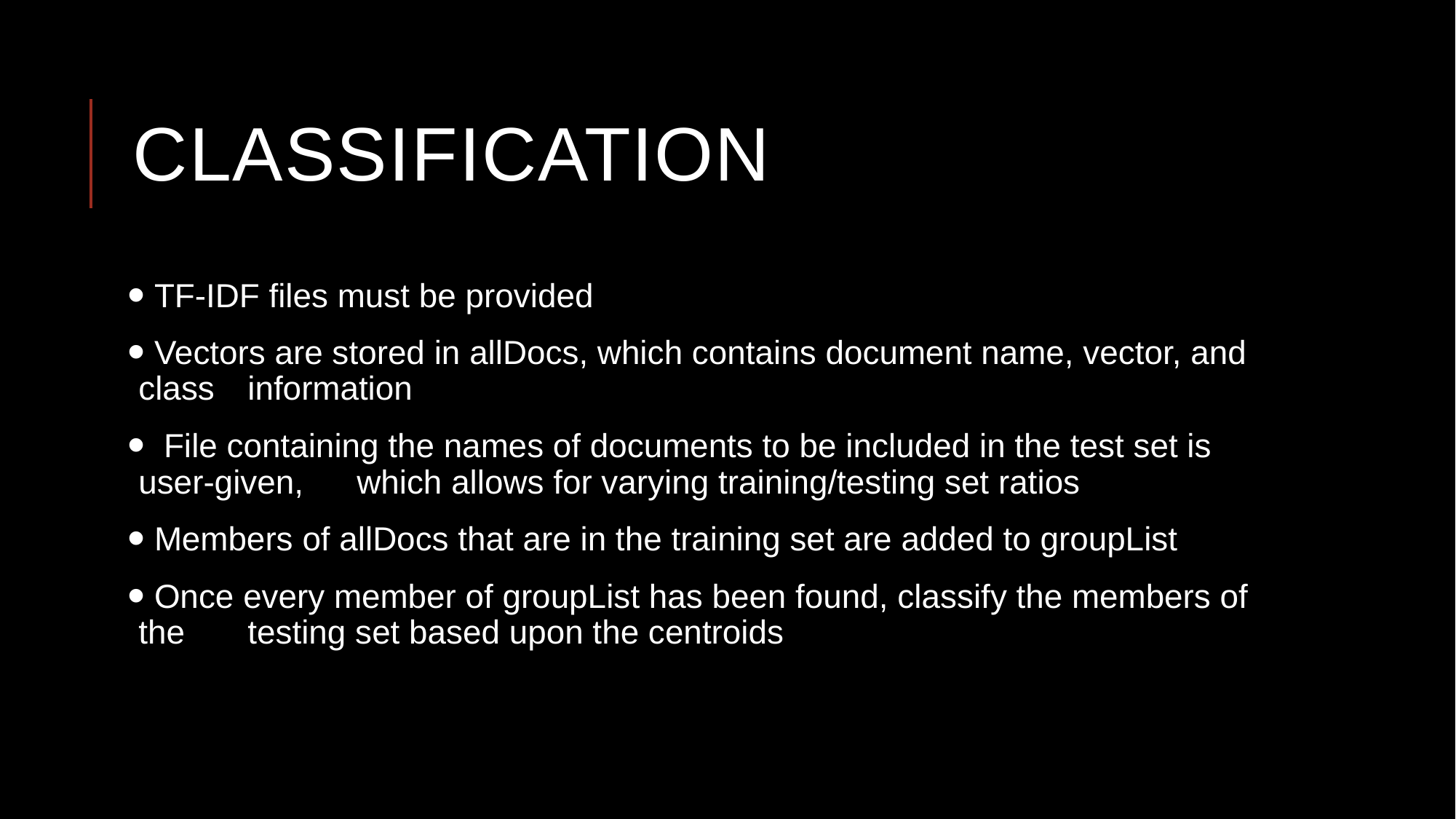

# Classification
 TF-IDF files must be provided
 Vectors are stored in allDocs, which contains document name, vector, and class 	information
  File containing the names of documents to be included in the test set is user-given, 	which allows for varying training/testing set ratios
 Members of allDocs that are in the training set are added to groupList
 Once every member of groupList has been found, classify the members of the 	testing set based upon the centroids